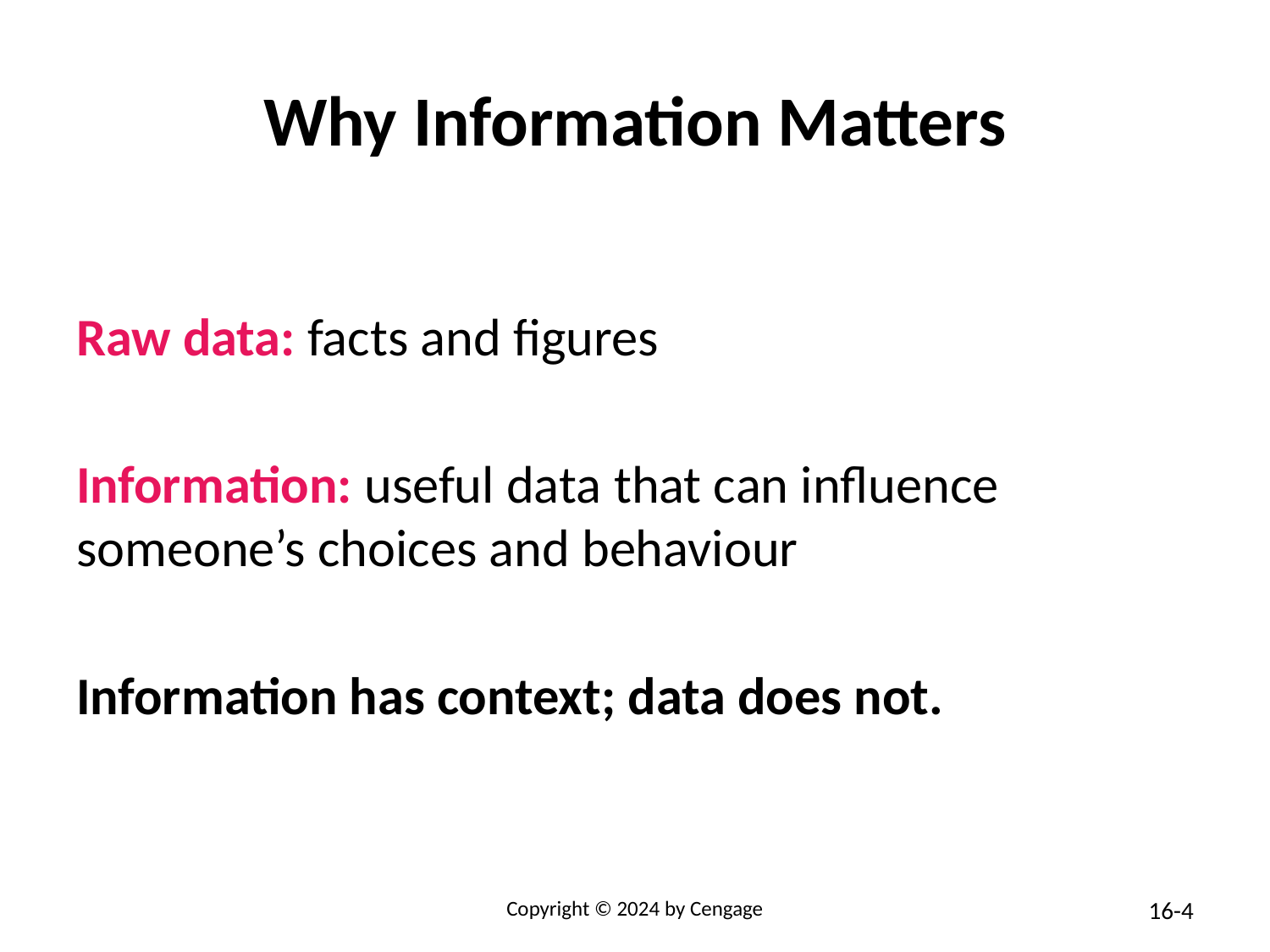

# Why Information Matters

Raw data: facts and figures

Information: useful data that can influence someone’s choices and behaviour

Information has context; data does not.

Copyright © 2024 by Cengage
16-4